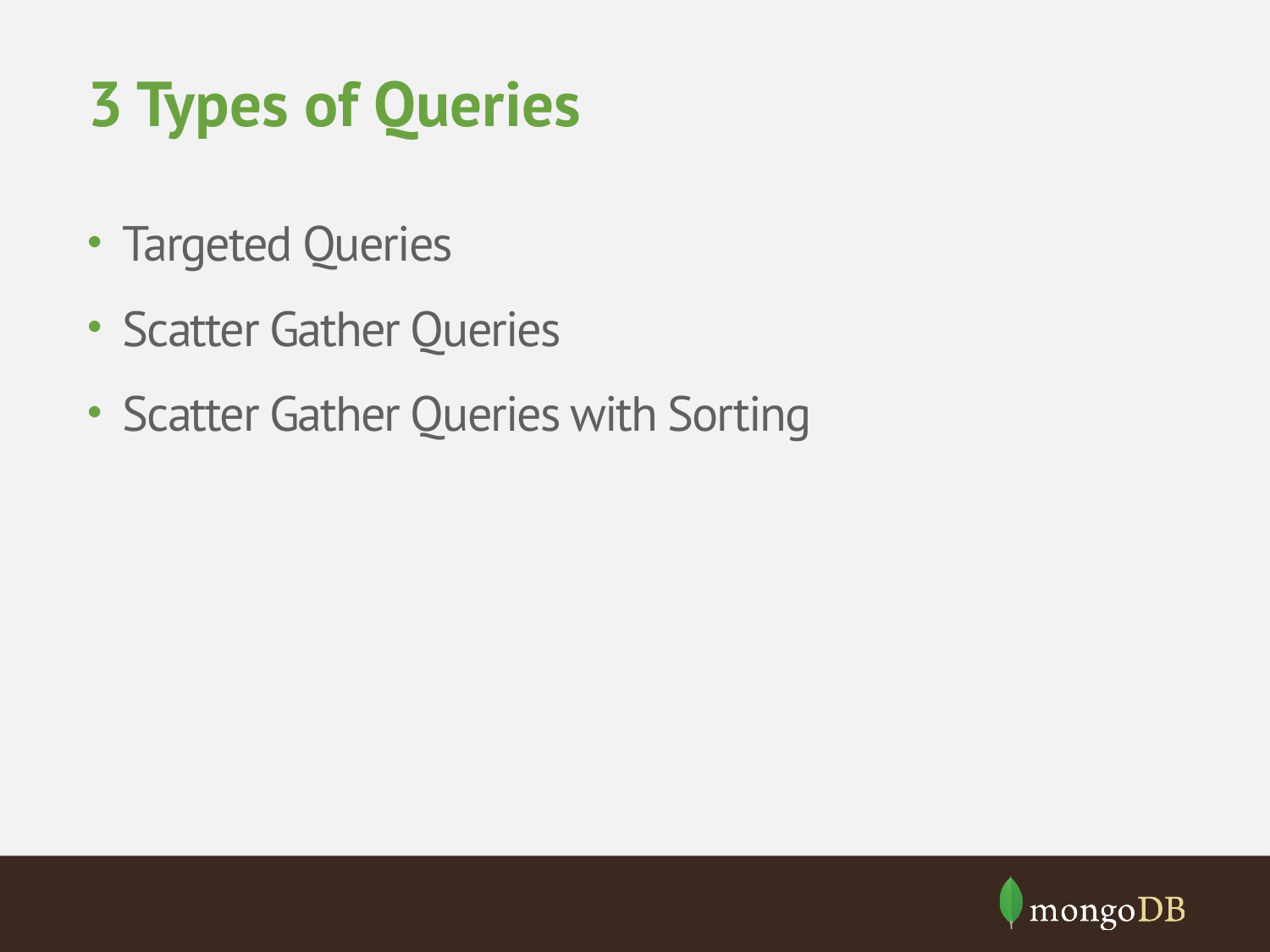

# 3 Types of Queries
Targeted Queries
Scatter Gather Queries
Scatter Gather Queries with Sorting